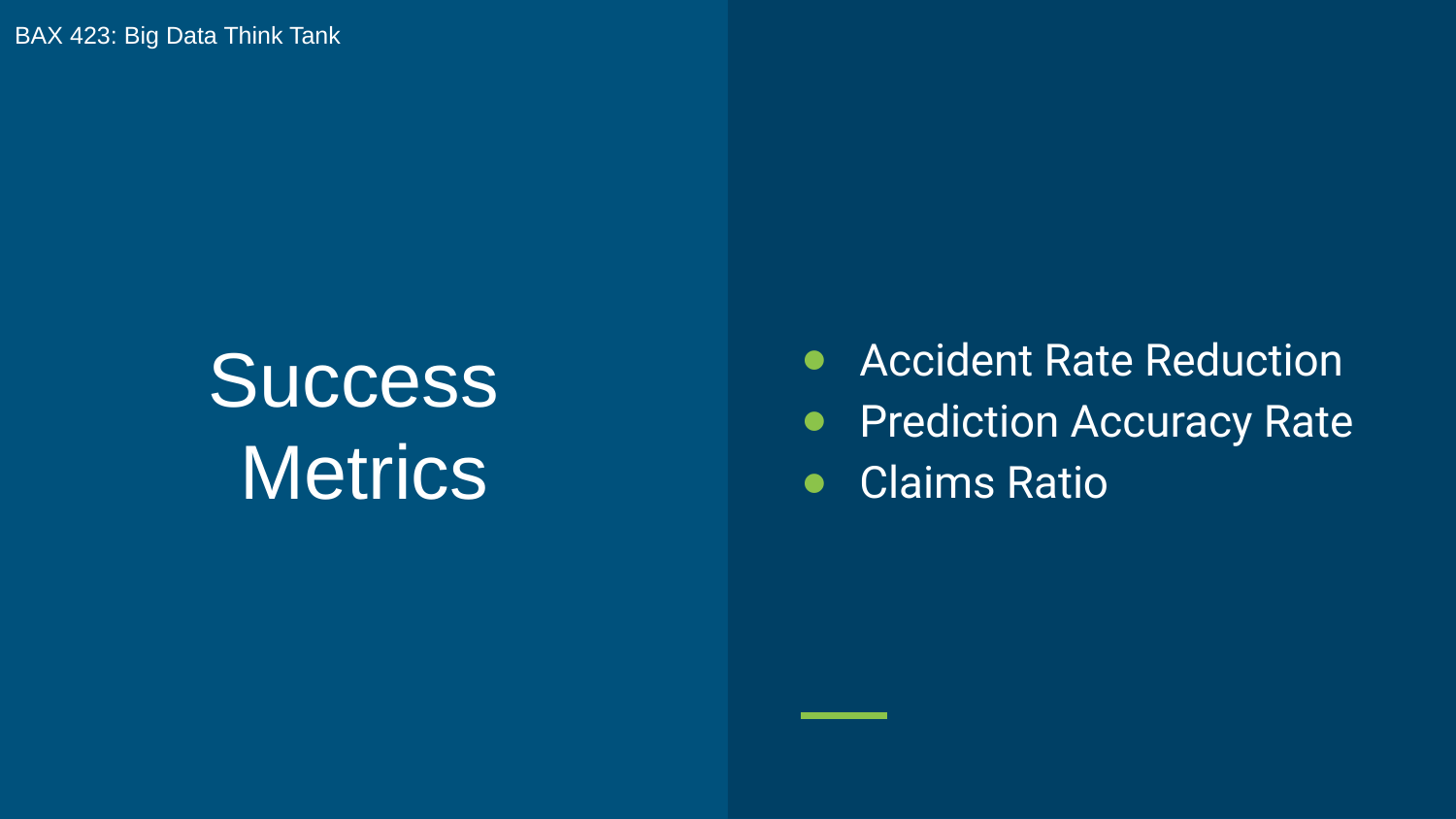

BAX 423: Big Data Think Tank
Accident Rate Reduction
Prediction Accuracy Rate
Claims Ratio
# Success
Metrics